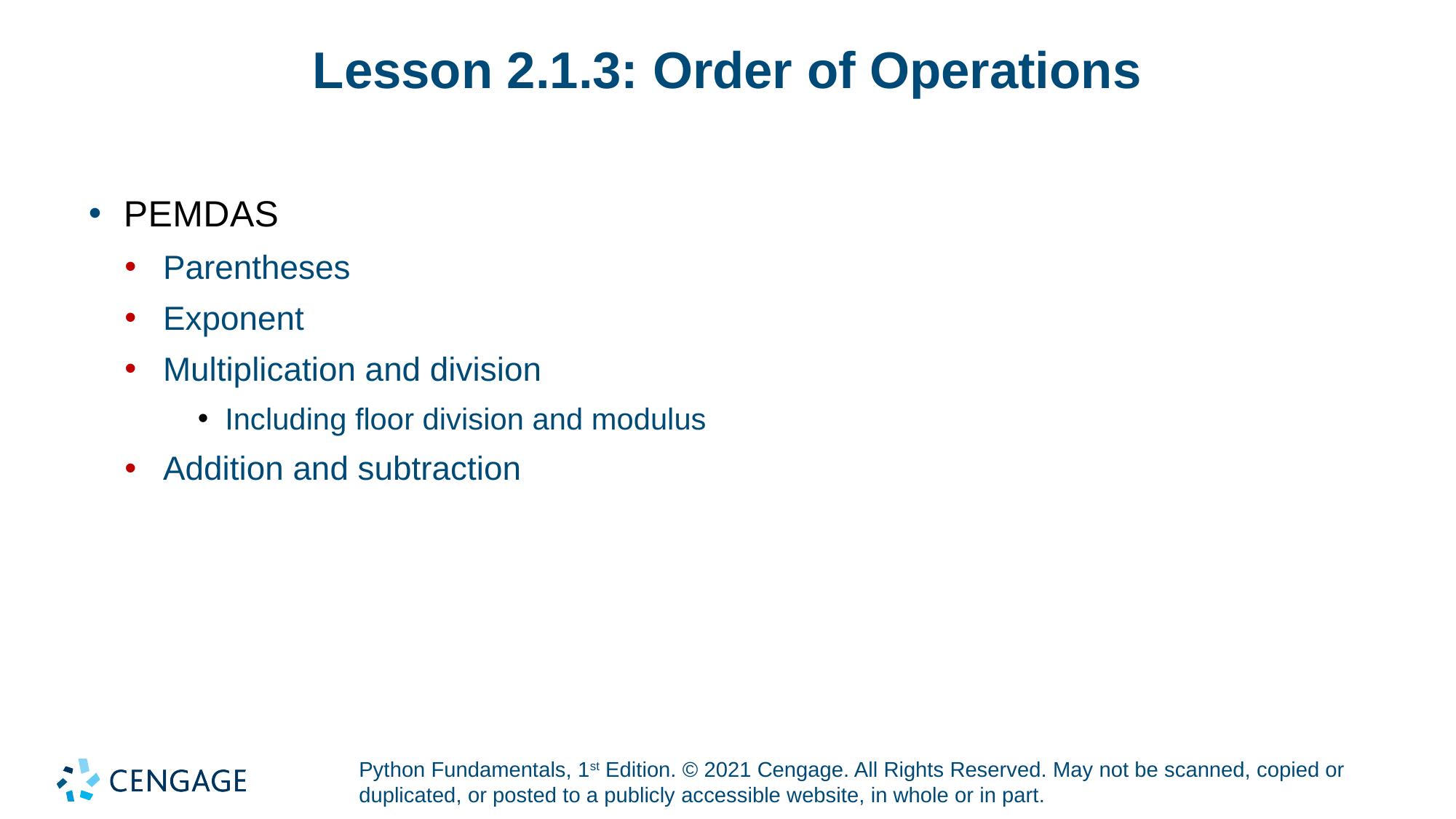

# Lesson 2.1.3: Order of Operations
P E M D A S
Parentheses
Exponent
Multiplication and division
Including floor division and modulus
Addition and subtraction